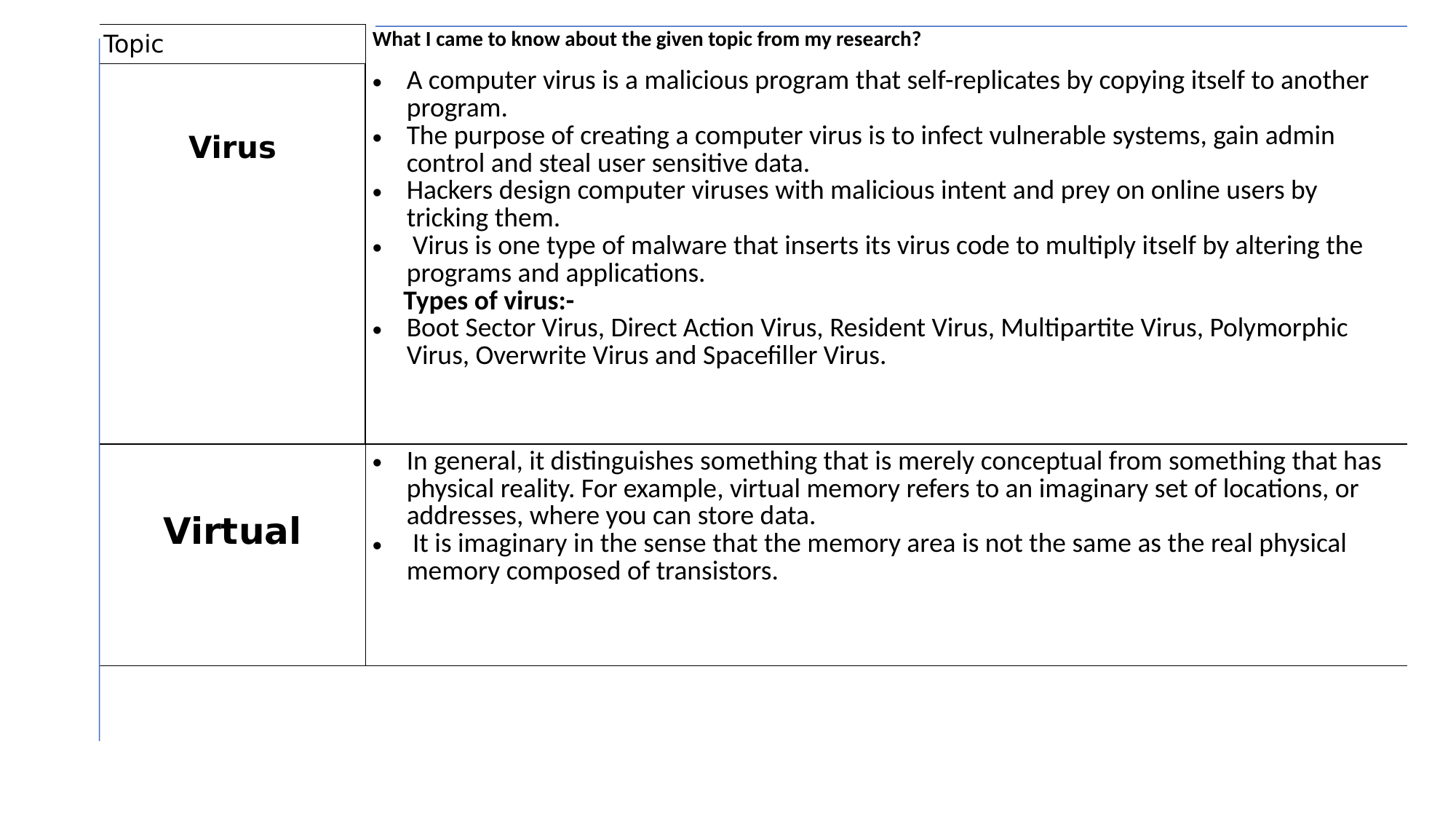

| Topic | What I came to know about the given topic from my research? |
| --- | --- |
| Virus | A computer virus is a malicious program that self-replicates by copying itself to another program. The purpose of creating a computer virus is to infect vulnerable systems, gain admin control and steal user sensitive data. Hackers design computer viruses with malicious intent and prey on online users by tricking them. Virus is one type of malware that inserts its virus code to multiply itself by altering the programs and applications. Types of virus:- Boot Sector Virus, Direct Action Virus, Resident Virus, Multipartite Virus, Polymorphic Virus, Overwrite Virus and Spacefiller Virus. |
| Virtual | In general, it distinguishes something that is merely conceptual from something that has physical reality. For example, virtual memory refers to an imaginary set of locations, or addresses, where you can store data. It is imaginary in the sense that the memory area is not the same as the real physical memory composed of transistors. |
|  |  |